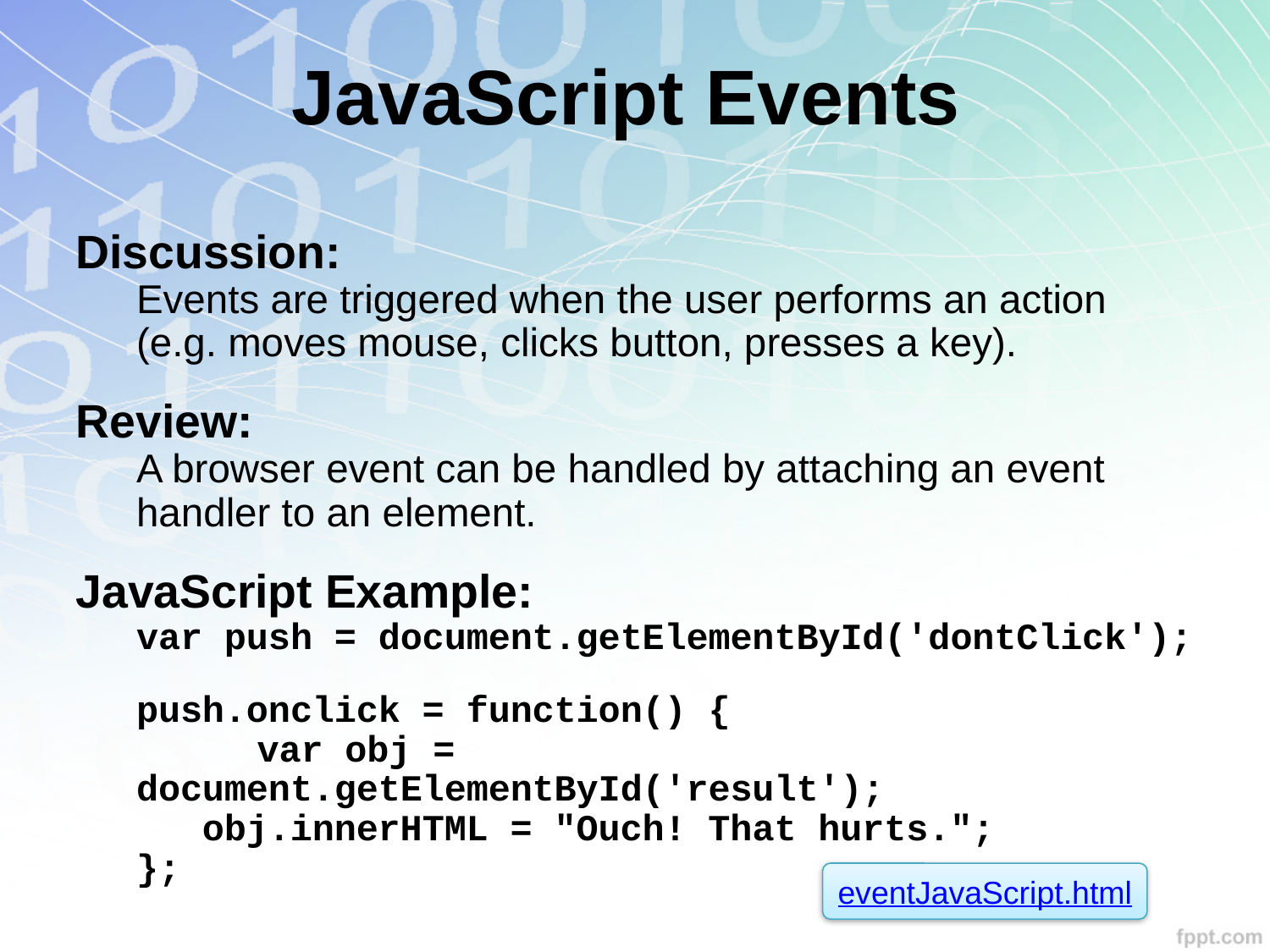

JavaScript Events
Discussion:
Events are triggered when the user performs an action (e.g. moves mouse, clicks button, presses a key).

Review:
A browser event can be handled by attaching an event handler to an element.

JavaScript Example:
var push = document.getElementById('dontClick');

push.onclick = function() {
		var obj = document.getElementById('result');
   obj.innerHTML = "Ouch! That hurts.";
};
eventJavaScript.html